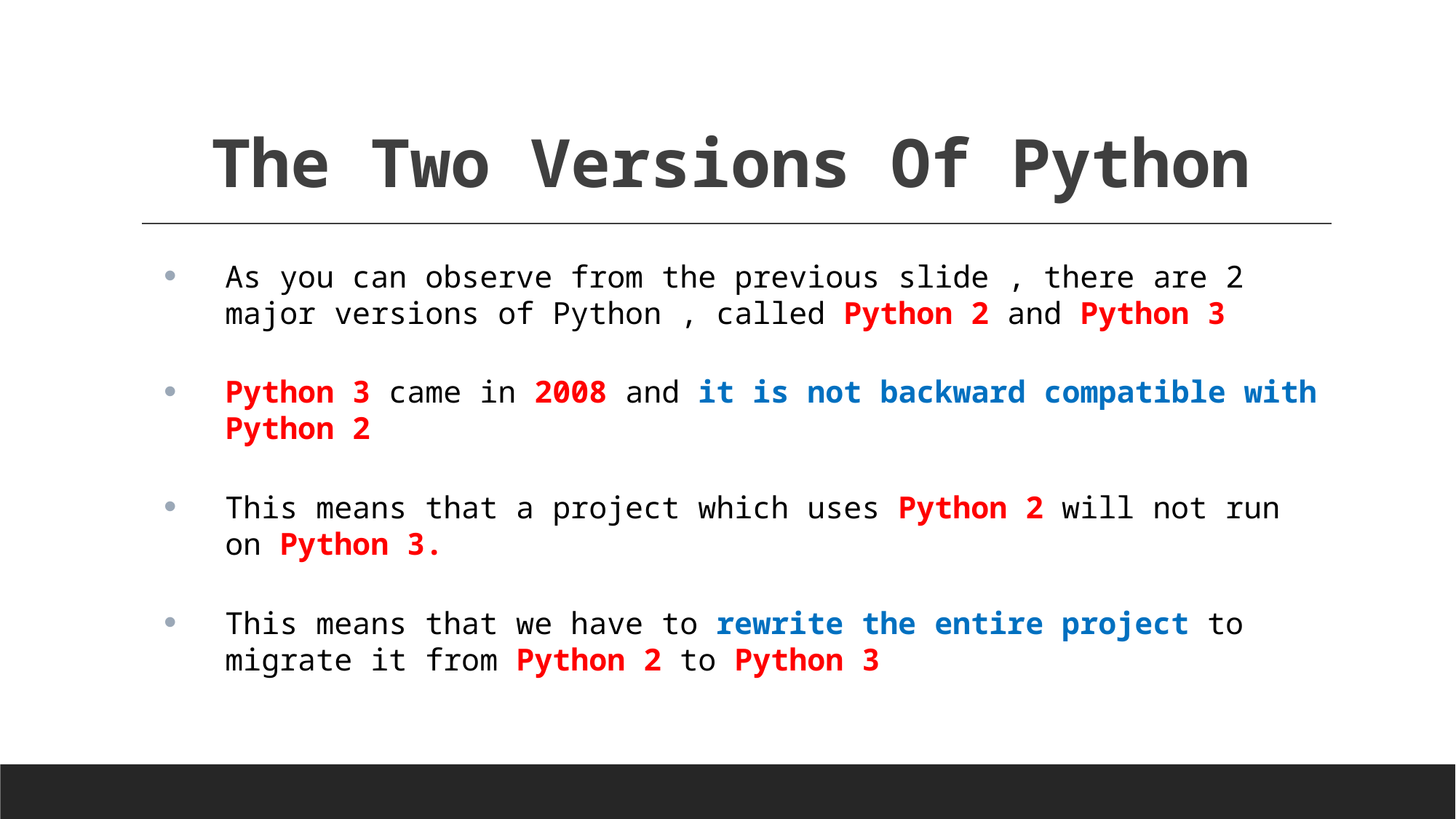

# The Two Versions Of Python
As you can observe from the previous slide , there are 2 major versions of Python , called Python 2 and Python 3

Python 3 came in 2008 and it is not backward compatible with Python 2

This means that a project which uses Python 2 will not run on Python 3.

This means that we have to rewrite the entire project to migrate it from Python 2 to Python 3